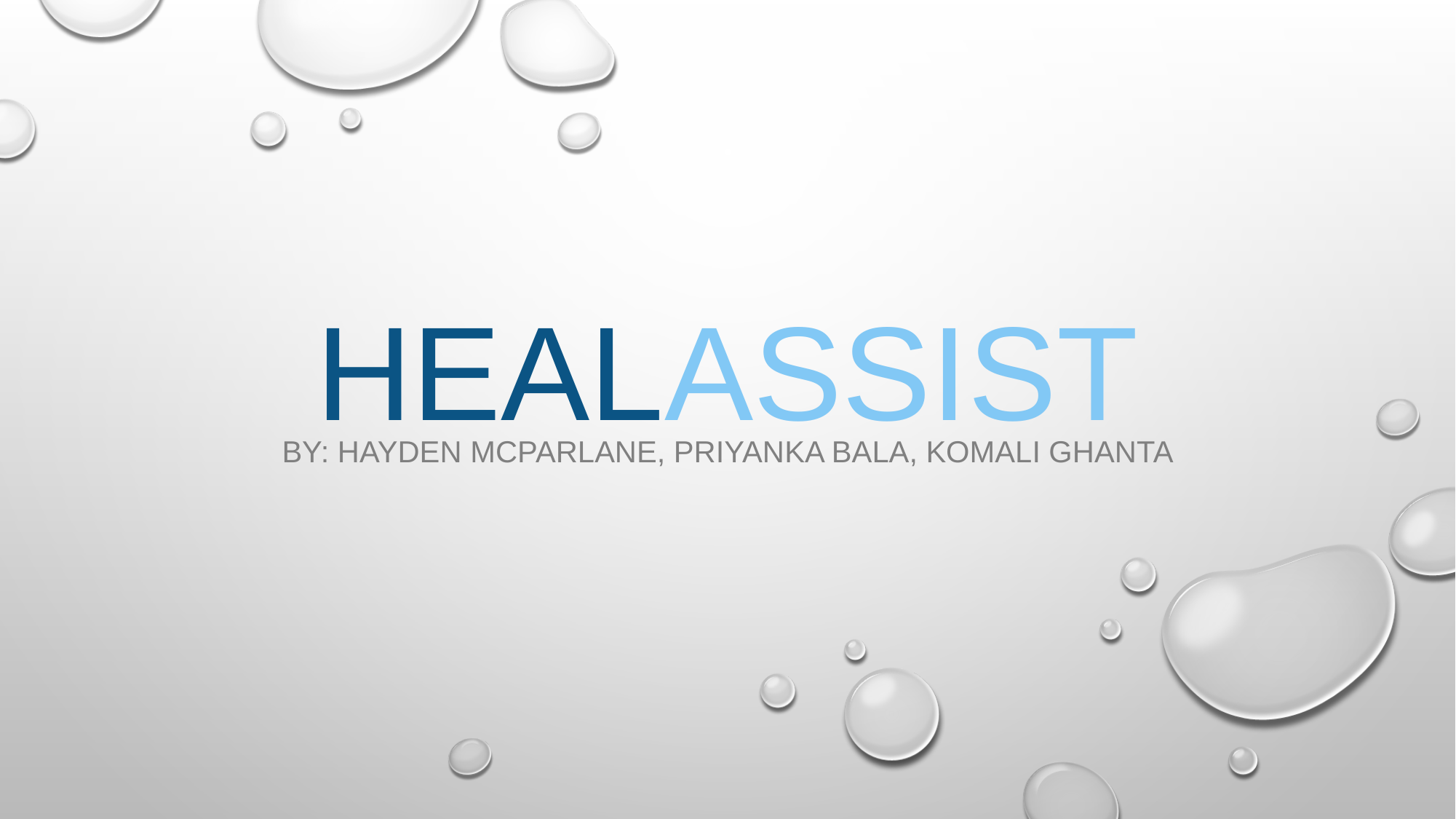

# HealAssist
By: Hayden McParlane, Priyanka Bala, Komali Ghanta